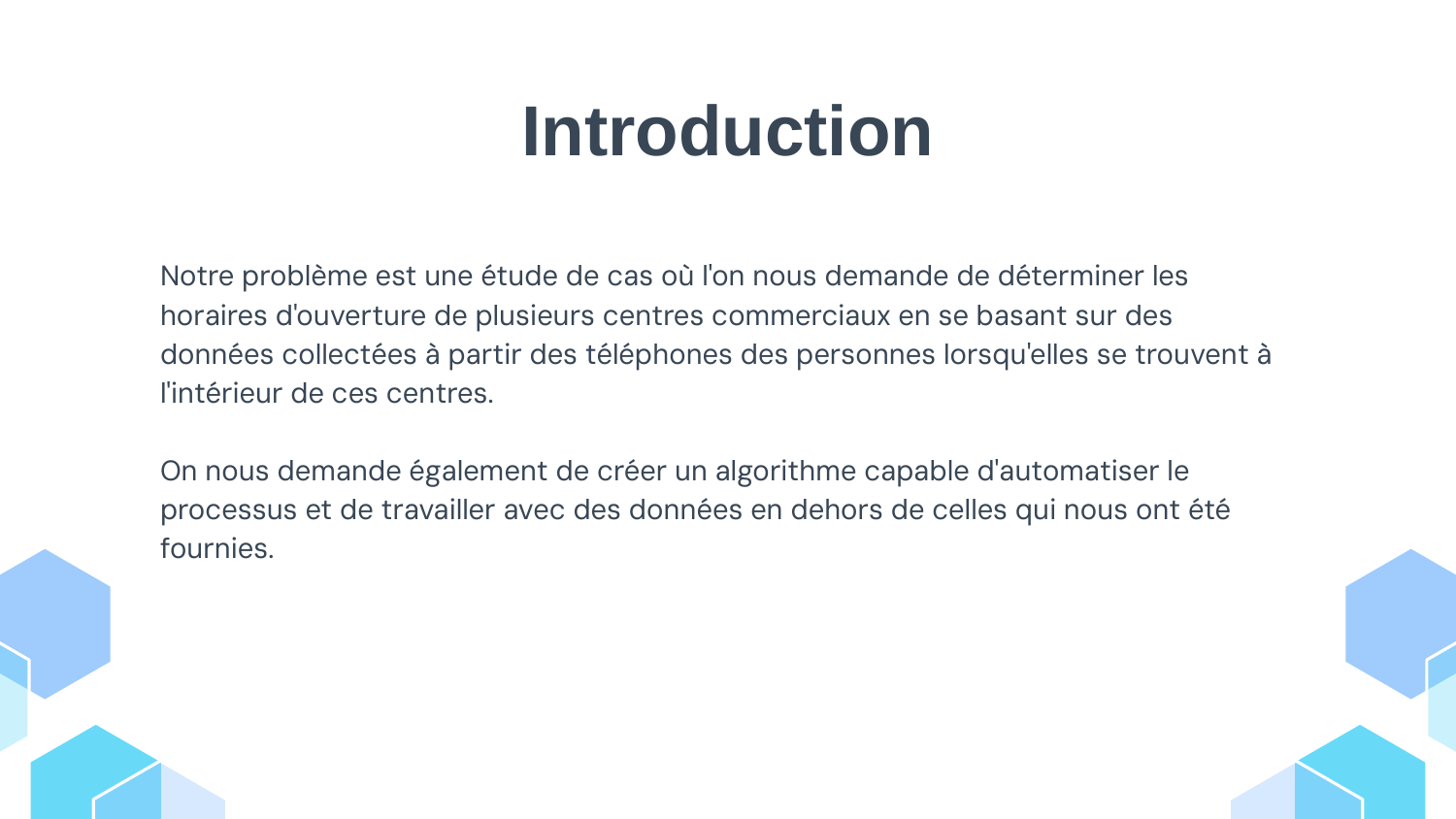

# Introduction
Notre problème est une étude de cas où l'on nous demande de déterminer les horaires d'ouverture de plusieurs centres commerciaux en se basant sur des données collectées à partir des téléphones des personnes lorsqu'elles se trouvent à l'intérieur de ces centres.

On nous demande également de créer un algorithme capable d'automatiser le processus et de travailler avec des données en dehors de celles qui nous ont été fournies.